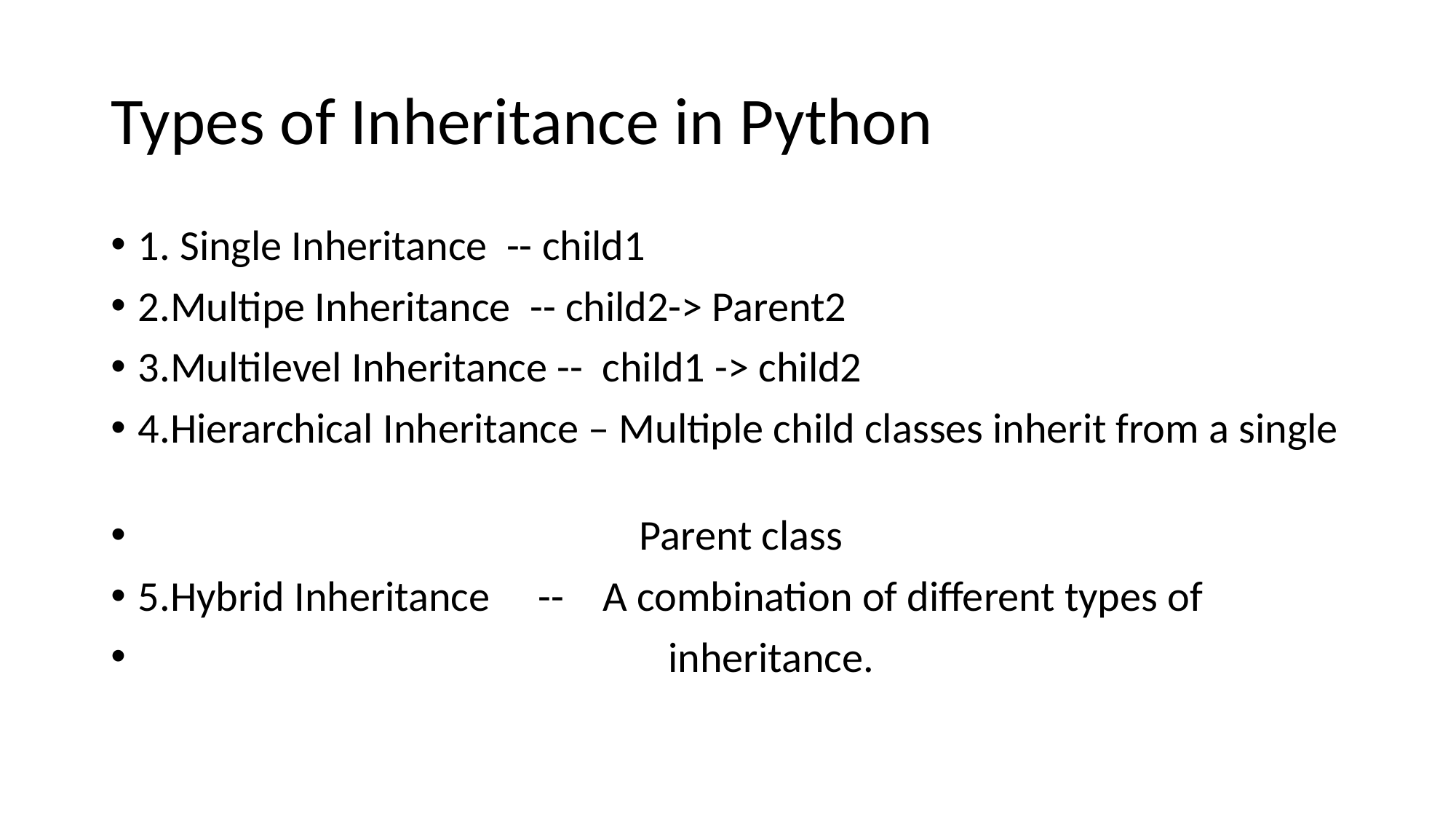

# Types of Inheritance in Python
1. Single Inheritance  -- child1
2.Multipe Inheritance  -- child2-> Parent2
3.Multilevel Inheritance --  child1 -> child2
4.Hierarchical Inheritance – Multiple child classes inherit from a single
                                                    Parent class
5.Hybrid Inheritance     --    A combination of different types of
                                                       inheritance.